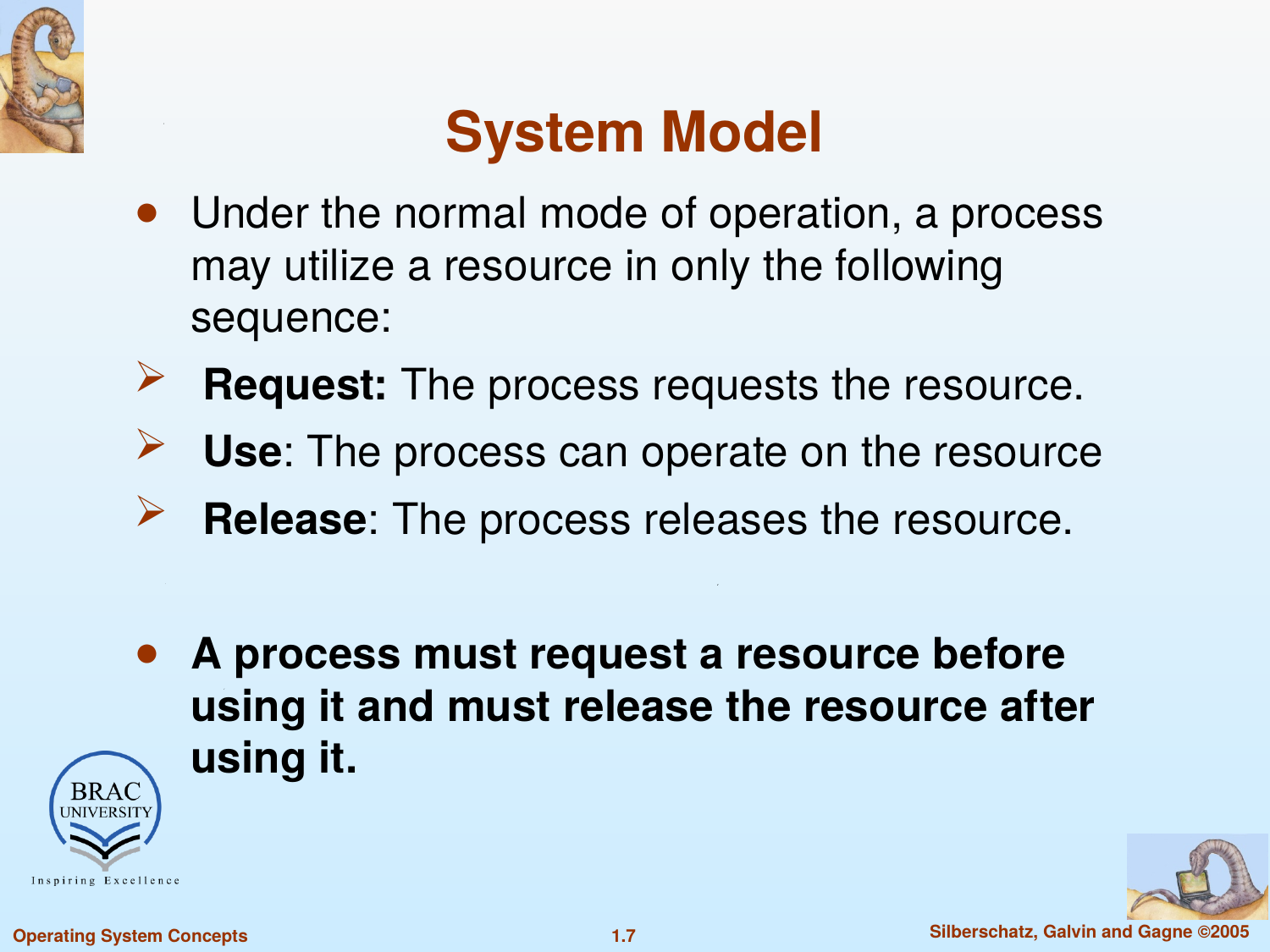

# System Model
Under the normal mode of operation, a process may utilize a resource in only the following sequence:
 Request: The process requests the resource.
 Use: The process can operate on the resource
 Release: The process releases the resource.

A process must request a resource before using it and must release the resource after using it.